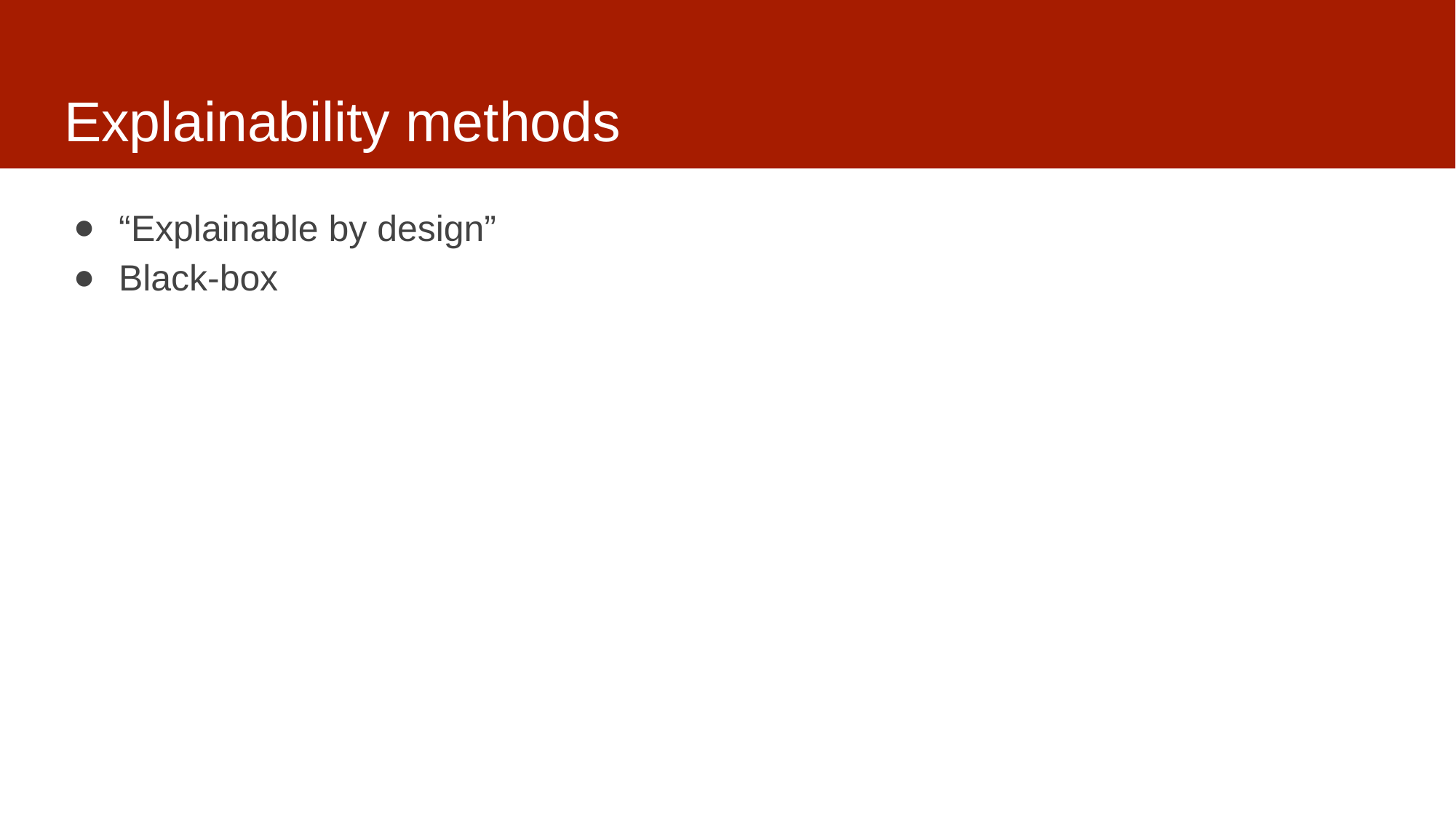

# Explainability methods
“Explainable by design”
Black-box